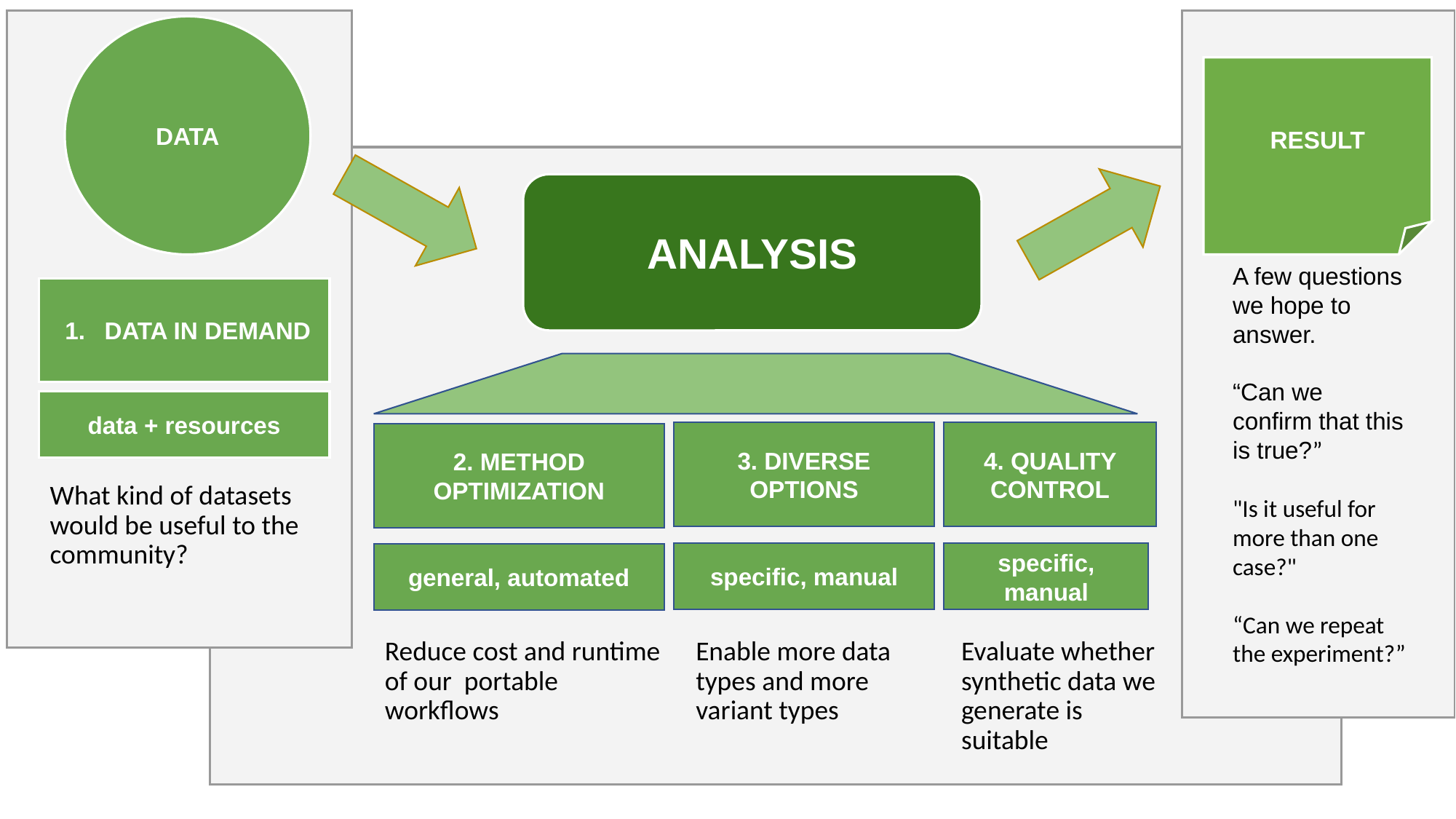

DATA
RESULT

ANALYSIS

A few questions we hope to answer.
“Can we confirm that this is true?”

"Is it useful for more than one case?"

“Can we repeat
the experiment?”

DATA IN DEMAND
data + resources

4. QUALITY CONTROL
specific, manual
3. DIVERSE OPTIONS
specific, manual
2. METHOD OPTIMIZATION
general, automated
What kind of datasets would be useful to the community?
Reduce cost and runtime of our  portable workflows

Enable more data types and more variant types
Evaluate whether synthetic data we generate is suitable